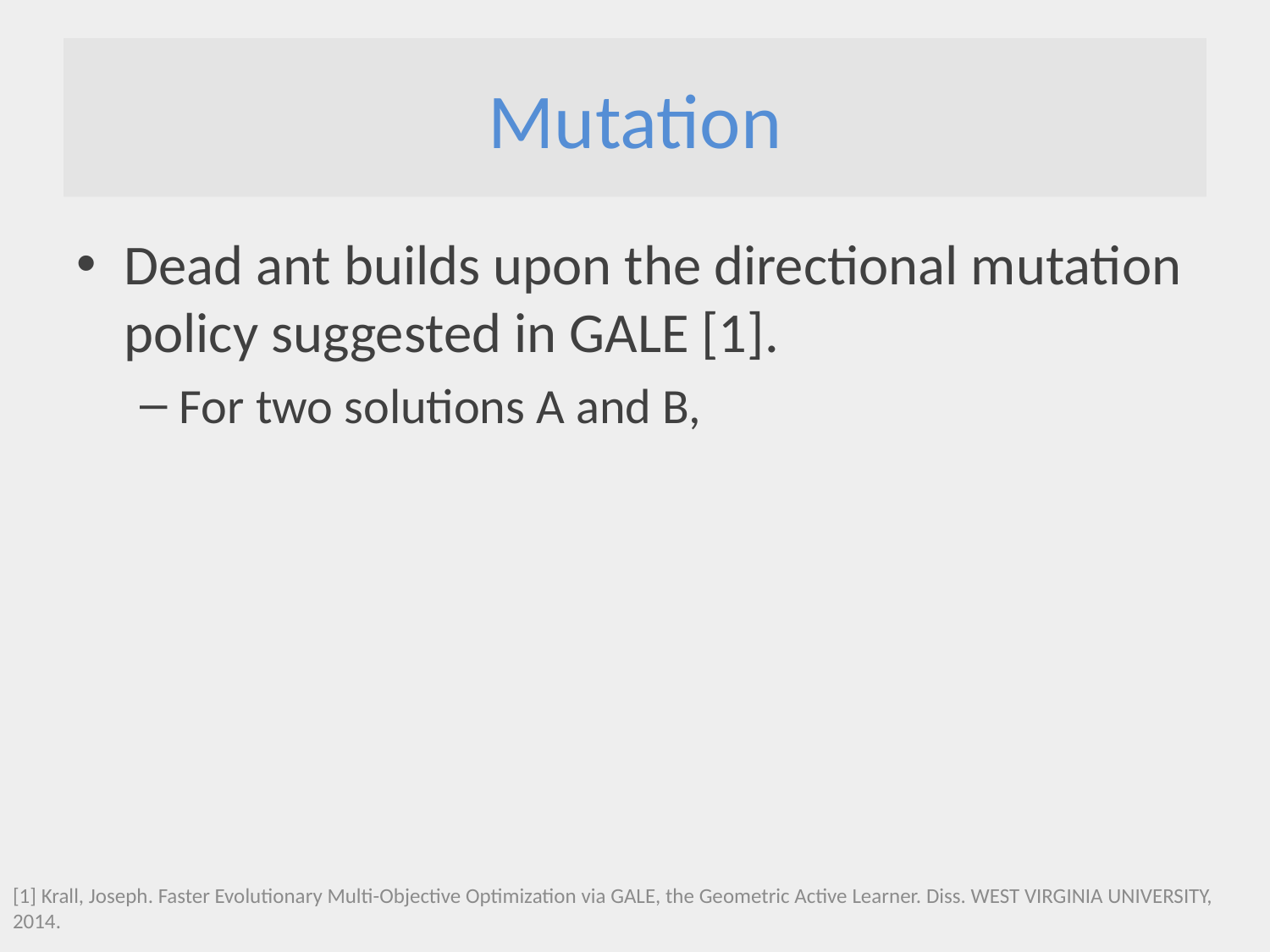

# Mutation
Dead ant builds upon the directional mutation policy suggested in GALE [1].
For two solutions A and B,
[1] Krall, Joseph. Faster Evolutionary Multi-Objective Optimization via GALE, the Geometric Active Learner. Diss. WEST VIRGINIA UNIVERSITY, 2014.